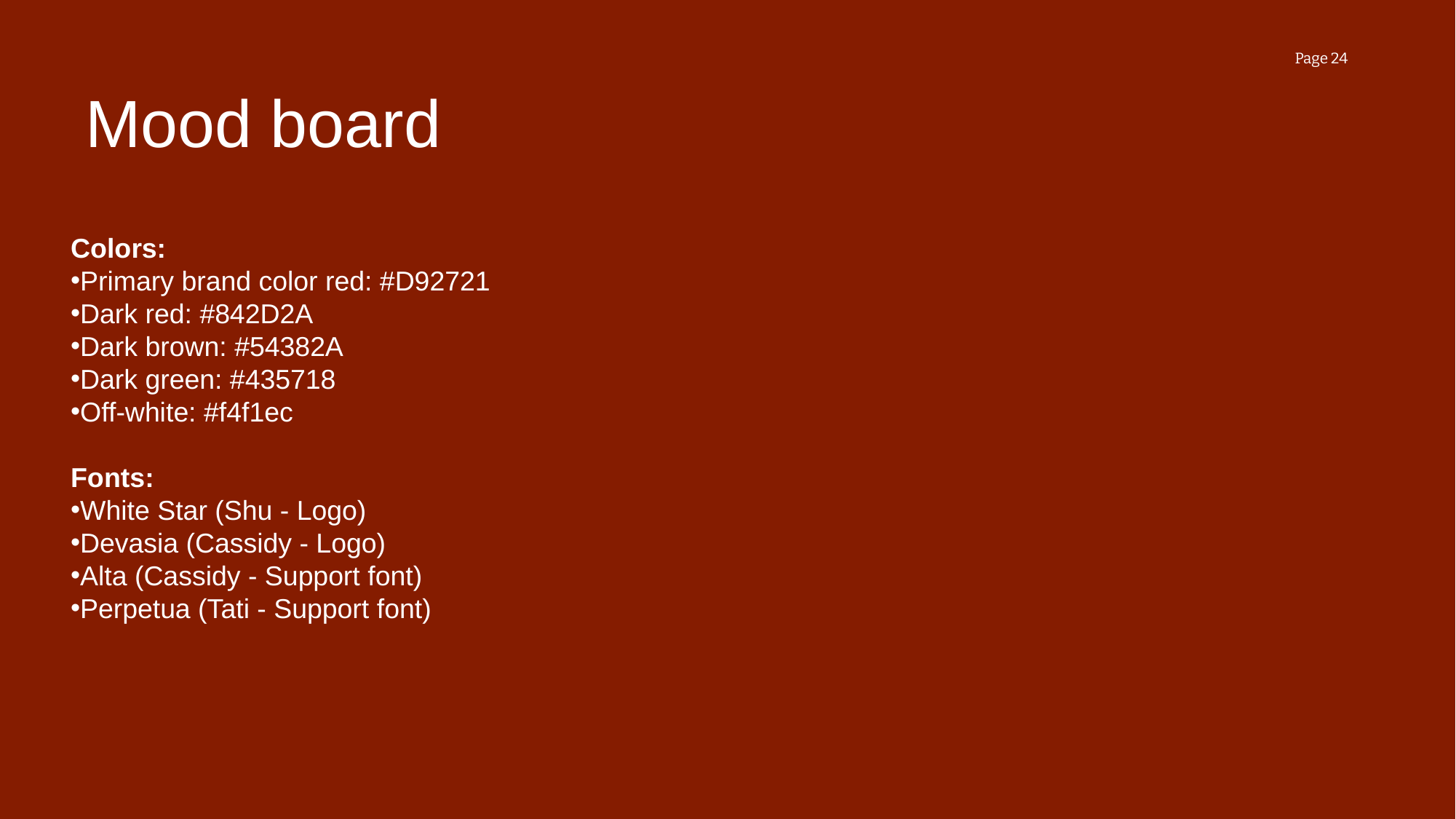

Page 24
Mood board
Colors:
Primary brand color red: #D92721
Dark red: #842D2A
Dark brown: #54382A
Dark green: #435718
Off-white: #f4f1ec
Fonts:
White Star (Shu - Logo)
Devasia (Cassidy - Logo)
Alta (Cassidy - Support font)
Perpetua (Tati - Support font)